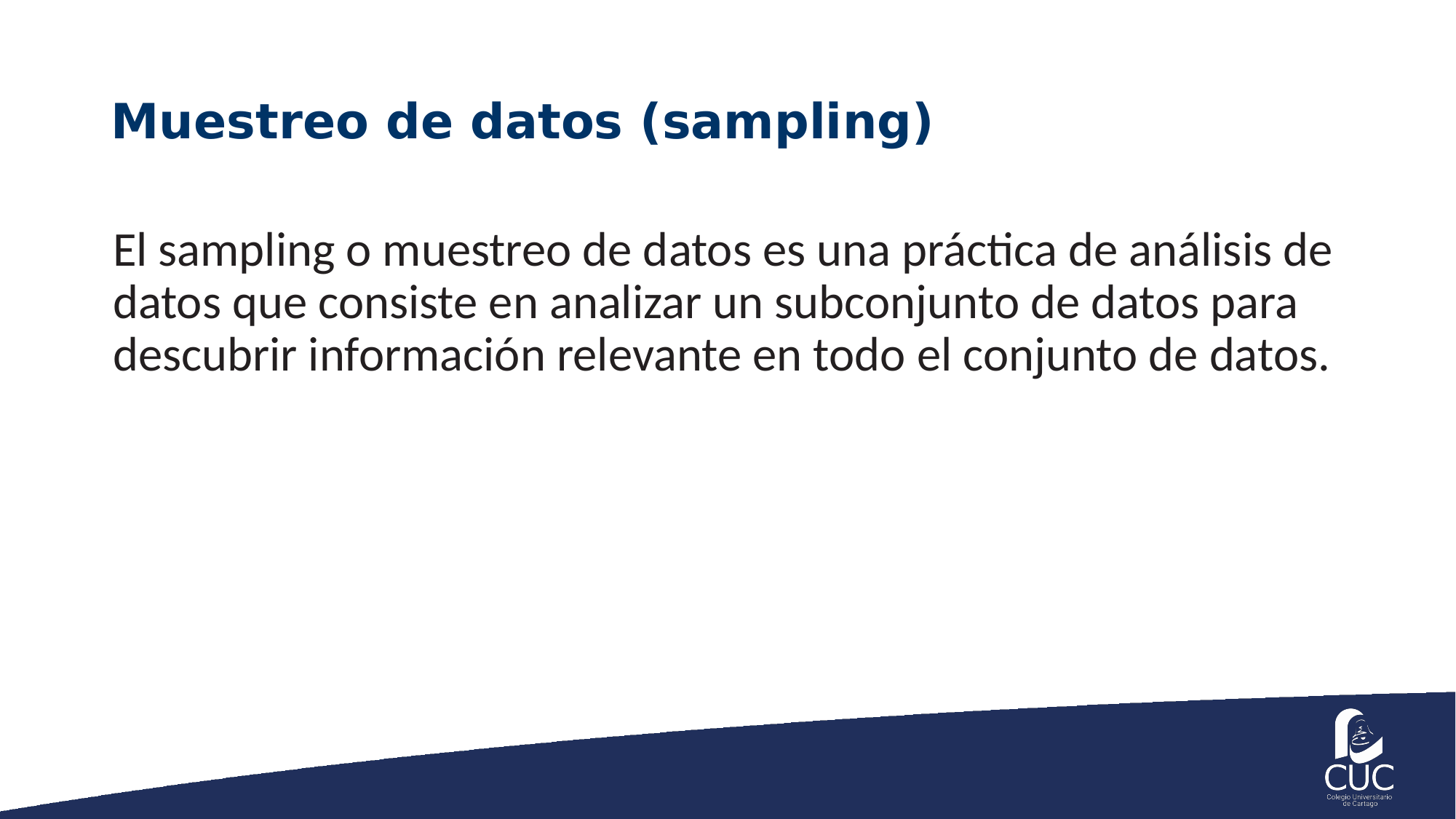

# Muestreo de datos (sampling)
El sampling o muestreo de datos es una práctica de análisis de datos que consiste en analizar un subconjunto de datos para descubrir información relevante en todo el conjunto de datos.